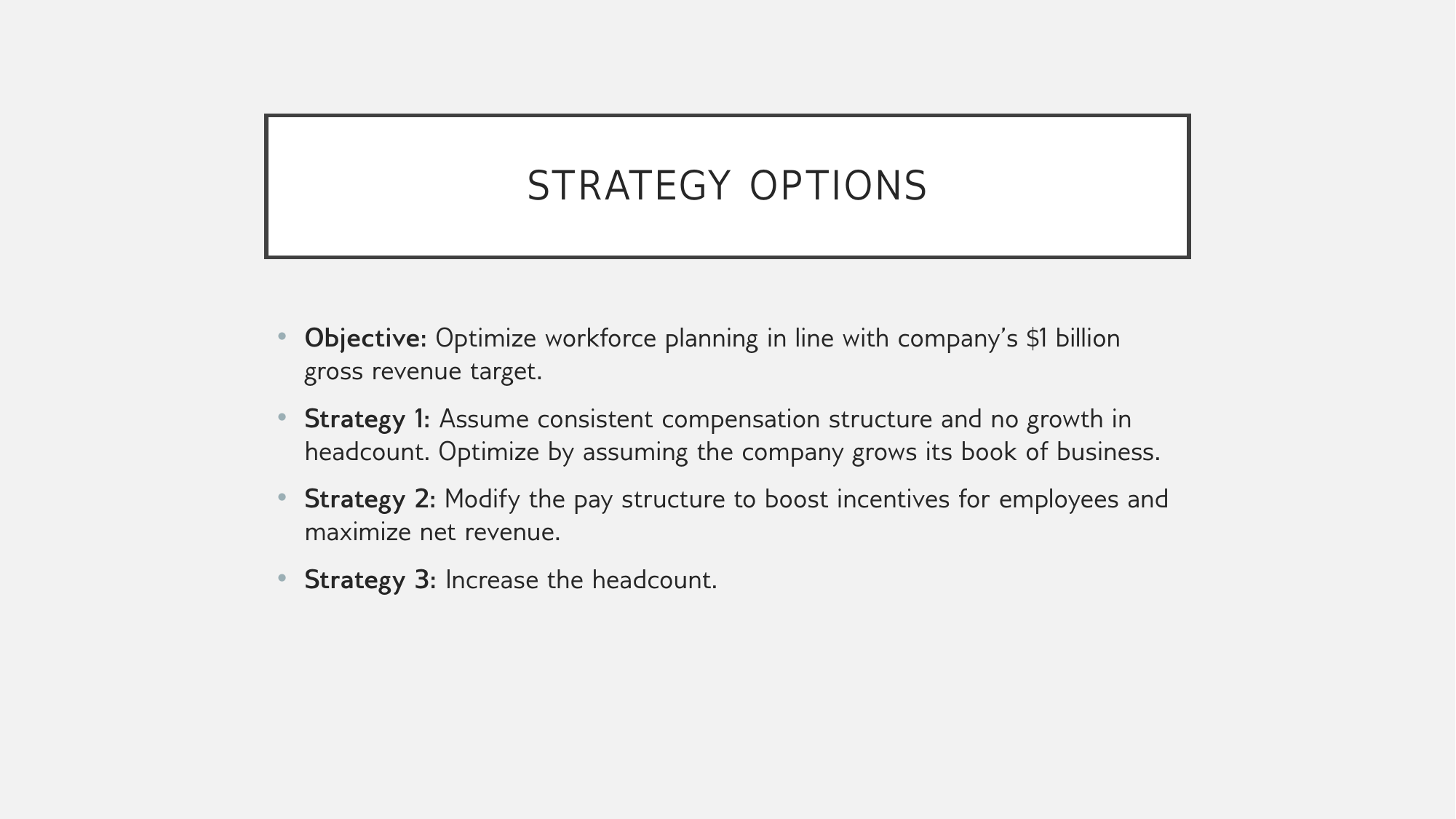

# Strategy Options
Objective: Optimize workforce planning in line with company’s $1 billion gross revenue target.
Strategy 1: Assume consistent compensation structure and no growth in headcount. Optimize by assuming the company grows its book of business.
Strategy 2: Modify the pay structure to boost incentives for employees and maximize net revenue.
Strategy 3: Increase the headcount.